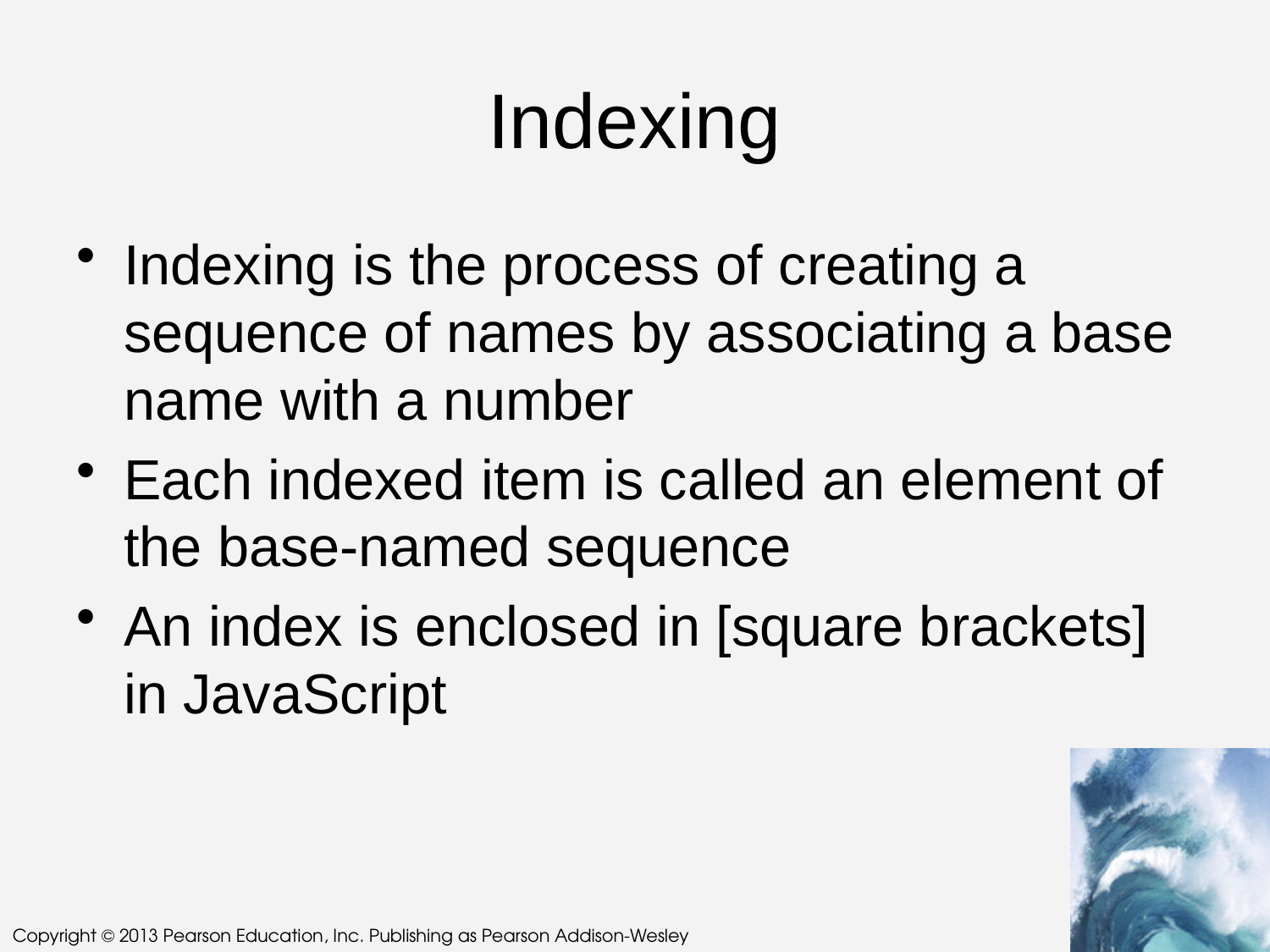

# Indexing
Indexing is the process of creating a sequence of names by associating a base name with a number
Each indexed item is called an element of the base-named sequence
An index is enclosed in [square brackets] in JavaScript